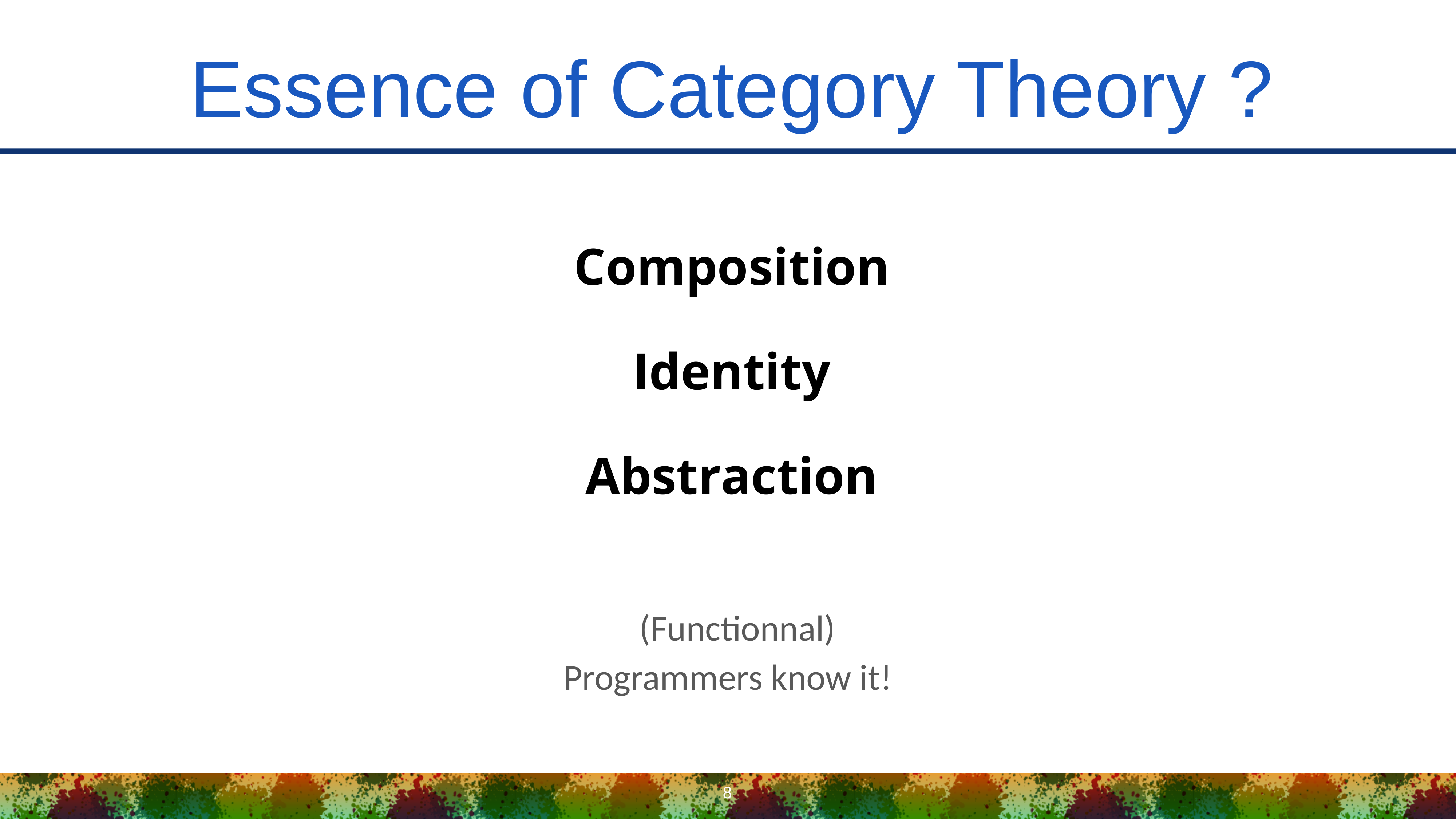

# Essence of Category Theory ?
Composition
Identity
Abstraction

(Functionnal)
Programmers know it!
8